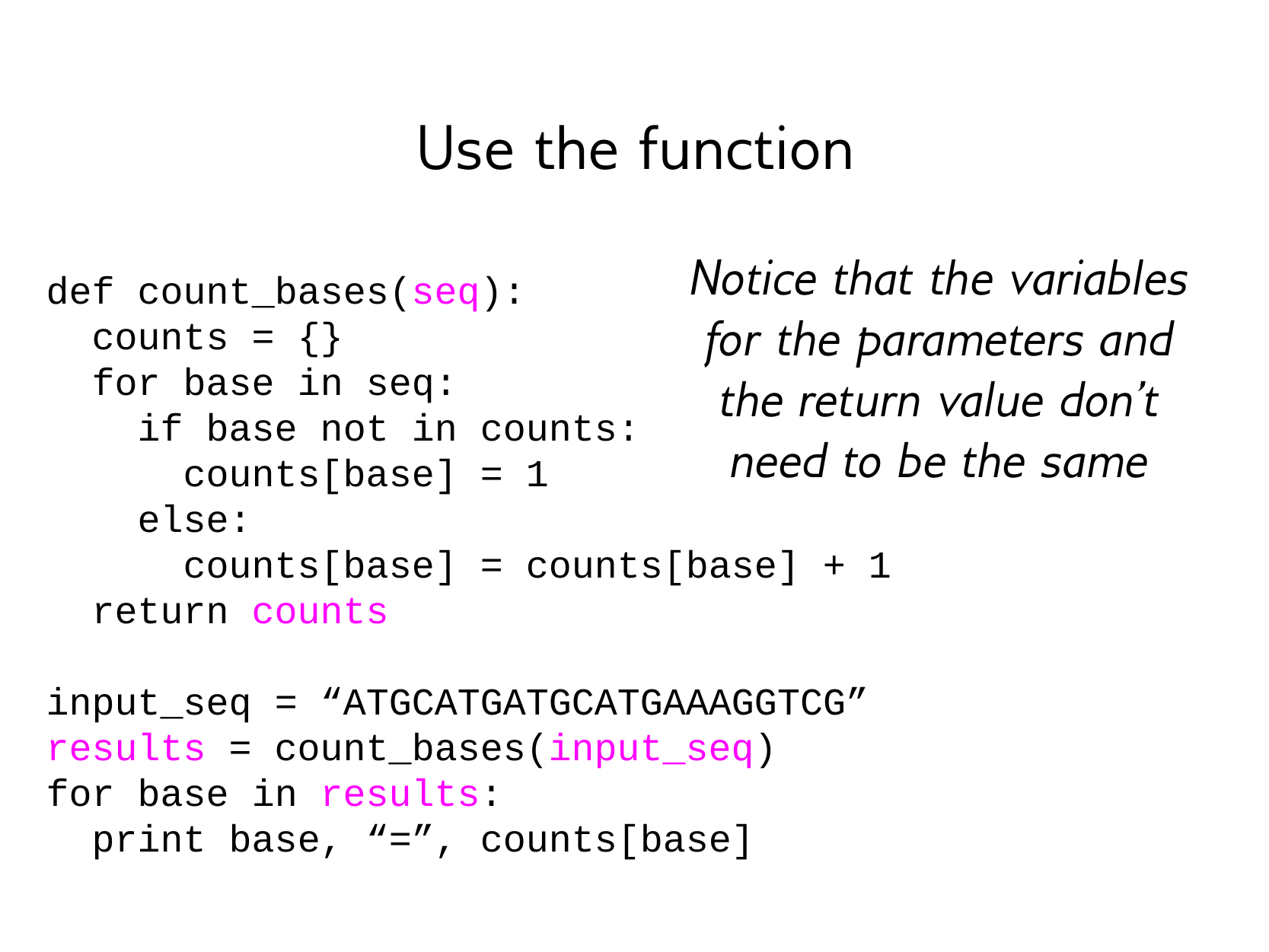

# Use the function
Notice that the variables
for the parameters and
the return value don’t
need to be the same
def count_bases(seq):
  counts = {}
  for base in seq:
    if base not in counts:
      counts[base] = 1
    else:
      counts[base] = counts[base] + 1
  return counts

input_seq = “ATGCATGATGCATGAAAGGTCG”
results = count_bases(input_seq)
for base in results:
  print base, “=”, counts[base]